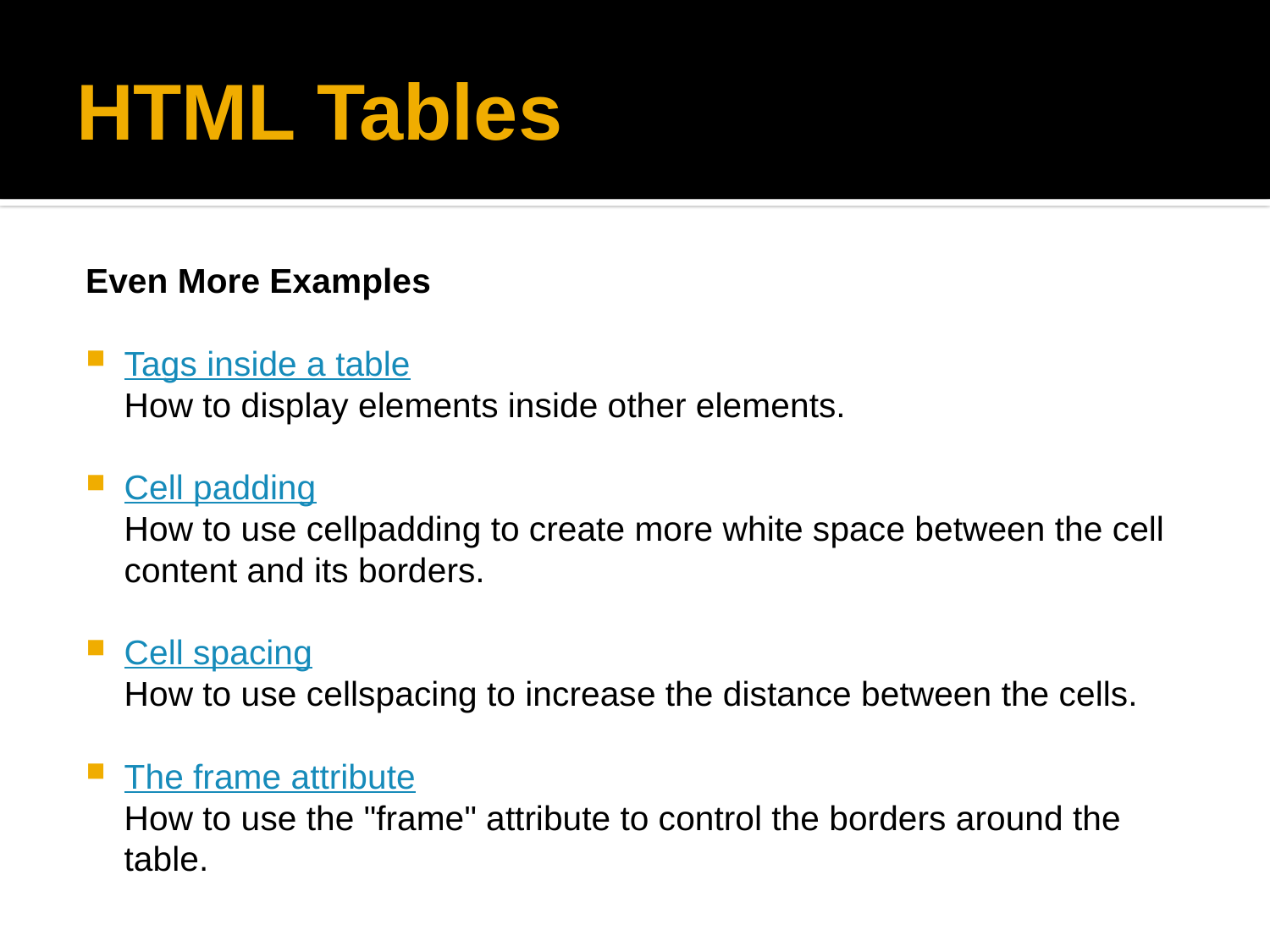

# HTML Tables
Even More Examples

Tags inside a table
How to display elements inside other elements.

Cell padding
How to use cellpadding to create more white space between the cell content and its borders.

Cell spacing
How to use cellspacing to increase the distance between the cells.

The frame attribute
How to use the "frame" attribute to control the borders around the table.